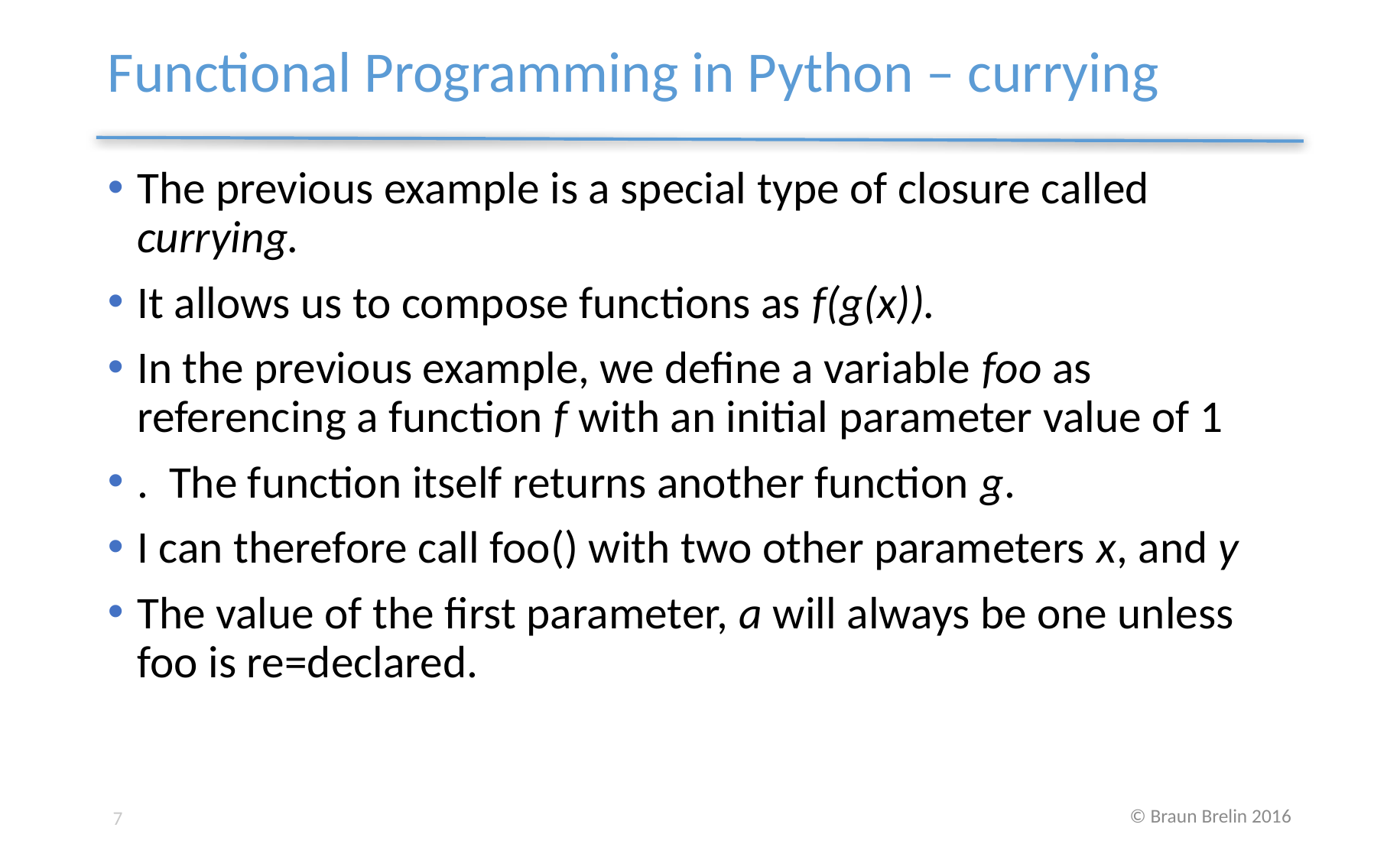

# Functional Programming in Python – currying
The previous example is a special type of closure called currying.
It allows us to compose functions as f(g(x)).
In the previous example, we define a variable foo as referencing a function f with an initial parameter value of 1
.  The function itself returns another function g.
I can therefore call foo() with two other parameters x, and y
The value of the first parameter, a will always be one unless foo is re=declared.

7